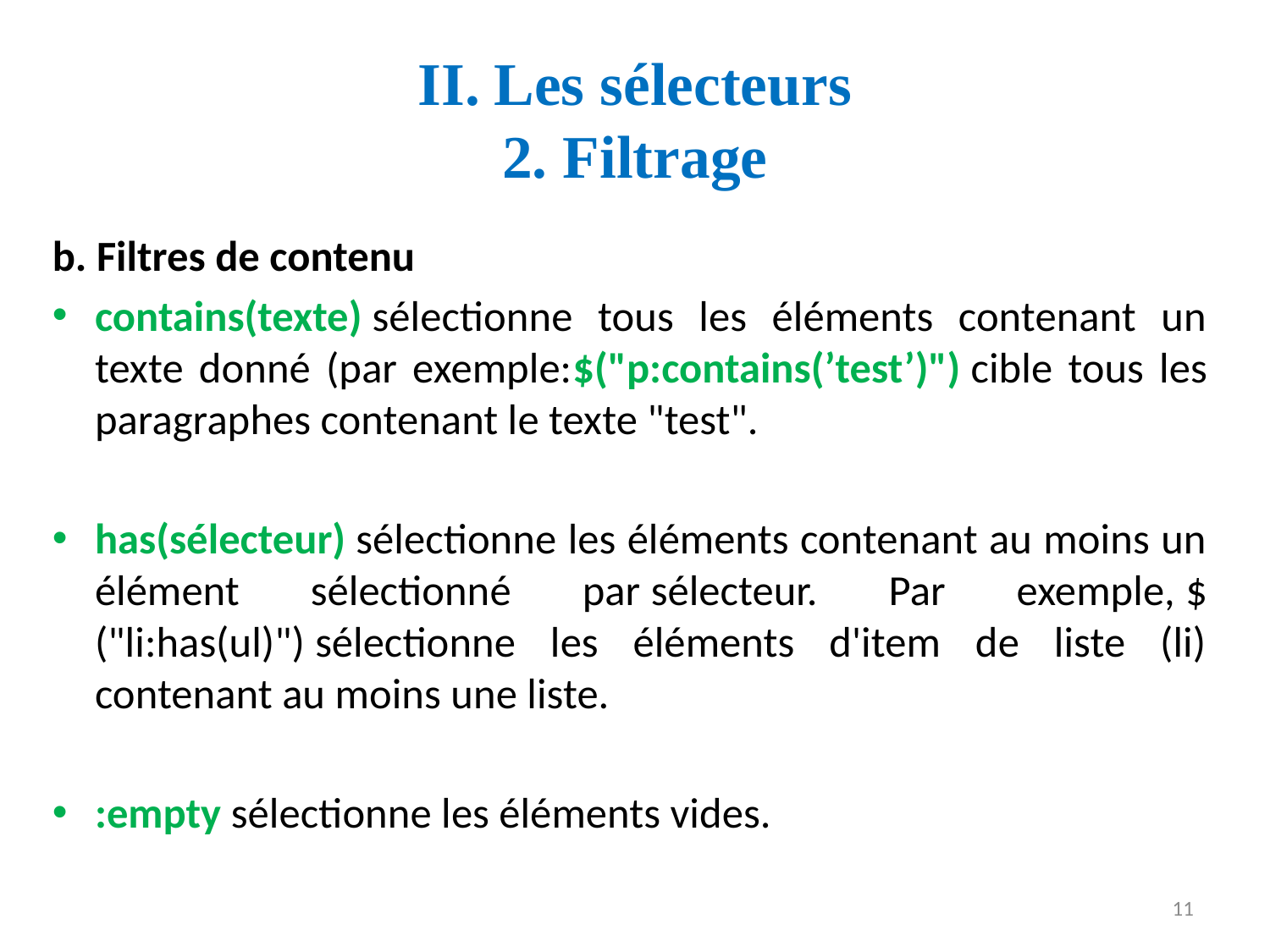

# II. Les sélecteurs 2. Filtrage
b. Filtres de contenu
contains(texte) sélectionne tous les éléments contenant un texte donné (par exemple:$("p:contains(’test’)") cible tous les paragraphes contenant le texte "test".

has(sélecteur) sélectionne les éléments contenant au moins un élément sélectionné par sélecteur. Par exemple, $("li:has(ul)") sélectionne les éléments d'item de liste (li) contenant au moins une liste.

:empty sélectionne les éléments vides.

11